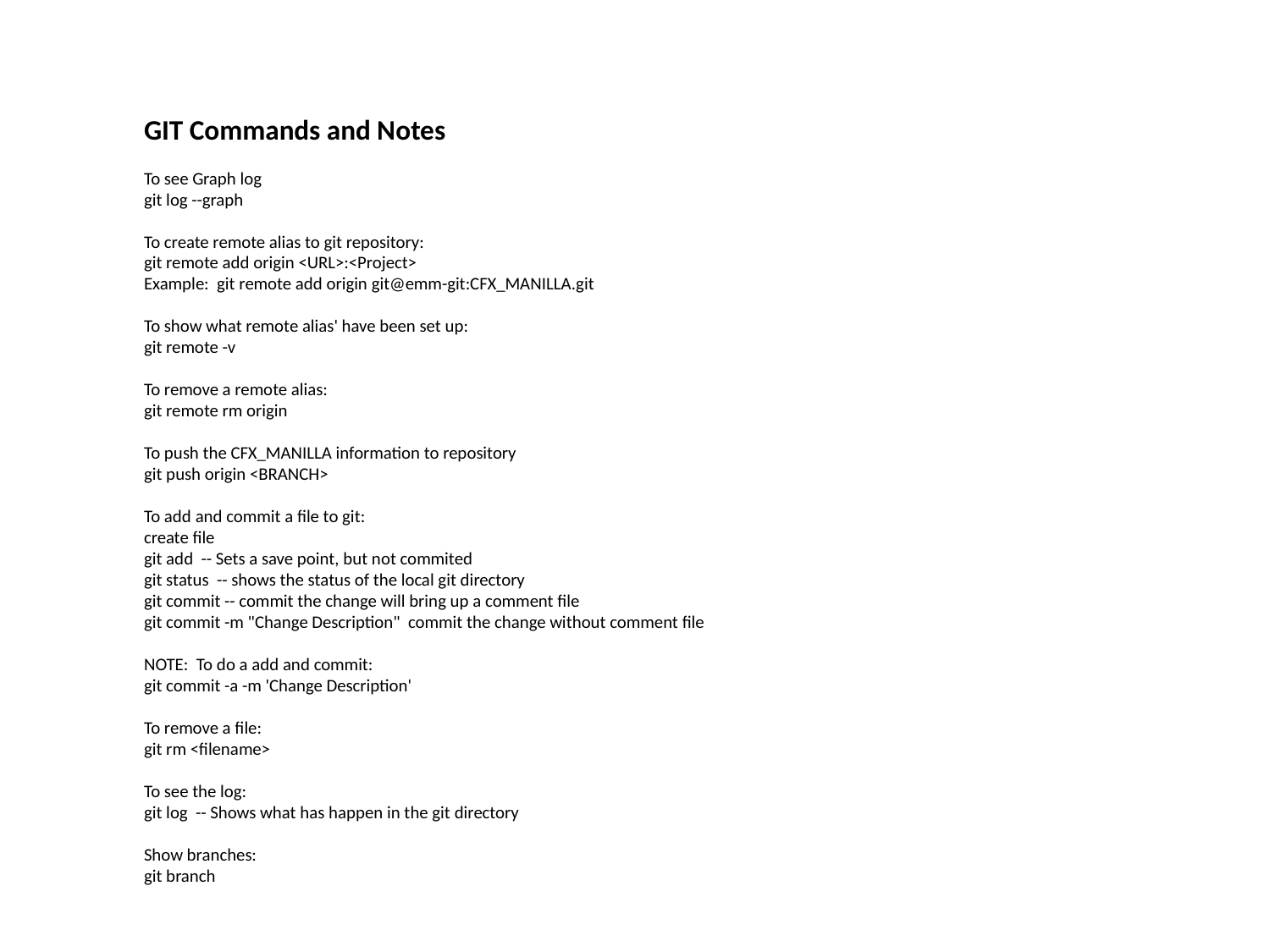

GIT Commands and Notes

To see Graph log
git log --graph

To create remote alias to git repository:
git remote add origin <URL>:<Project>
Example:  git remote add origin git@emm-git:CFX_MANILLA.git

To show what remote alias' have been set up:
git remote -v

To remove a remote alias:
git remote rm origin

To push the CFX_MANILLA information to repository
git push origin <BRANCH>

To add and commit a file to git:
create file
git add  -- Sets a save point, but not commited
git status  -- shows the status of the local git directory
git commit -- commit the change will bring up a comment file
git commit -m "Change Description"  commit the change without comment file

NOTE:  To do a add and commit:
git commit -a -m 'Change Description'

To remove a file:
git rm <filename>

To see the log:
git log  -- Shows what has happen in the git directory

Show branches:
git branch